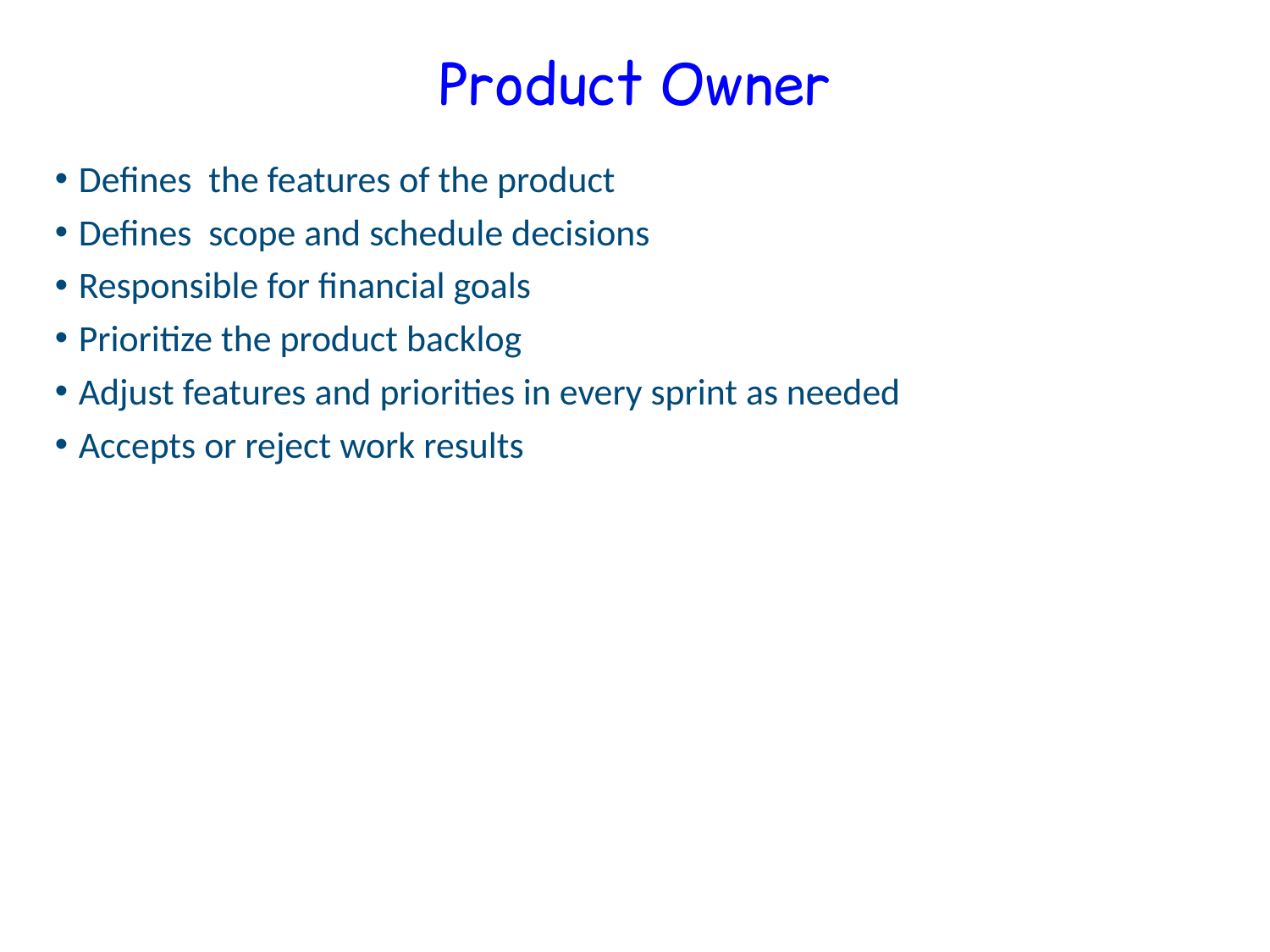

# Product Owner
Defines  the features of the product
Defines  scope and schedule decisions
Responsible for financial goals
Prioritize the product backlog
Adjust features and priorities in every sprint as needed
Accepts or reject work results